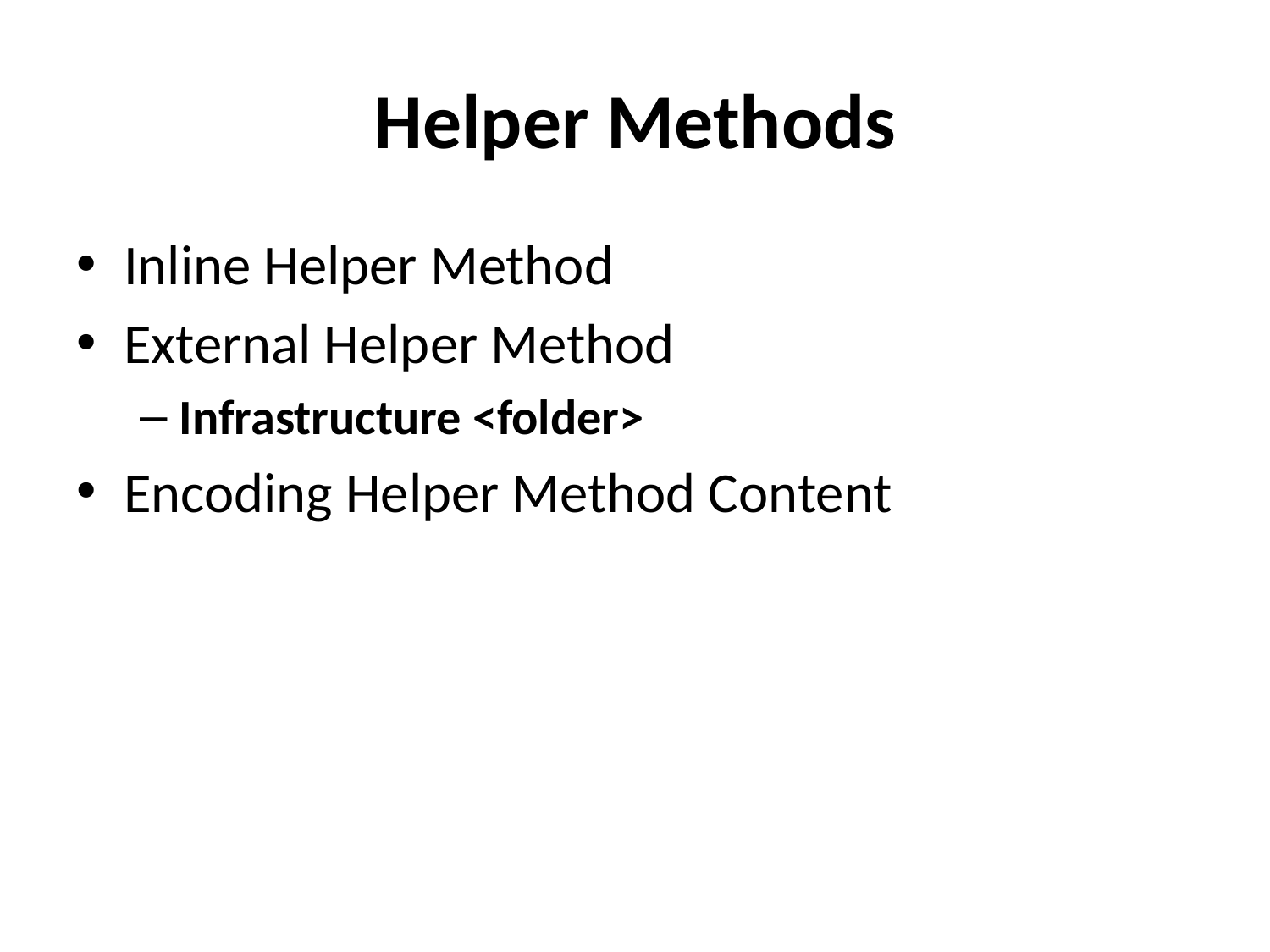

# Helper Methods
Inline Helper Method
External Helper Method
Infrastructure <folder>
Encoding Helper Method Content